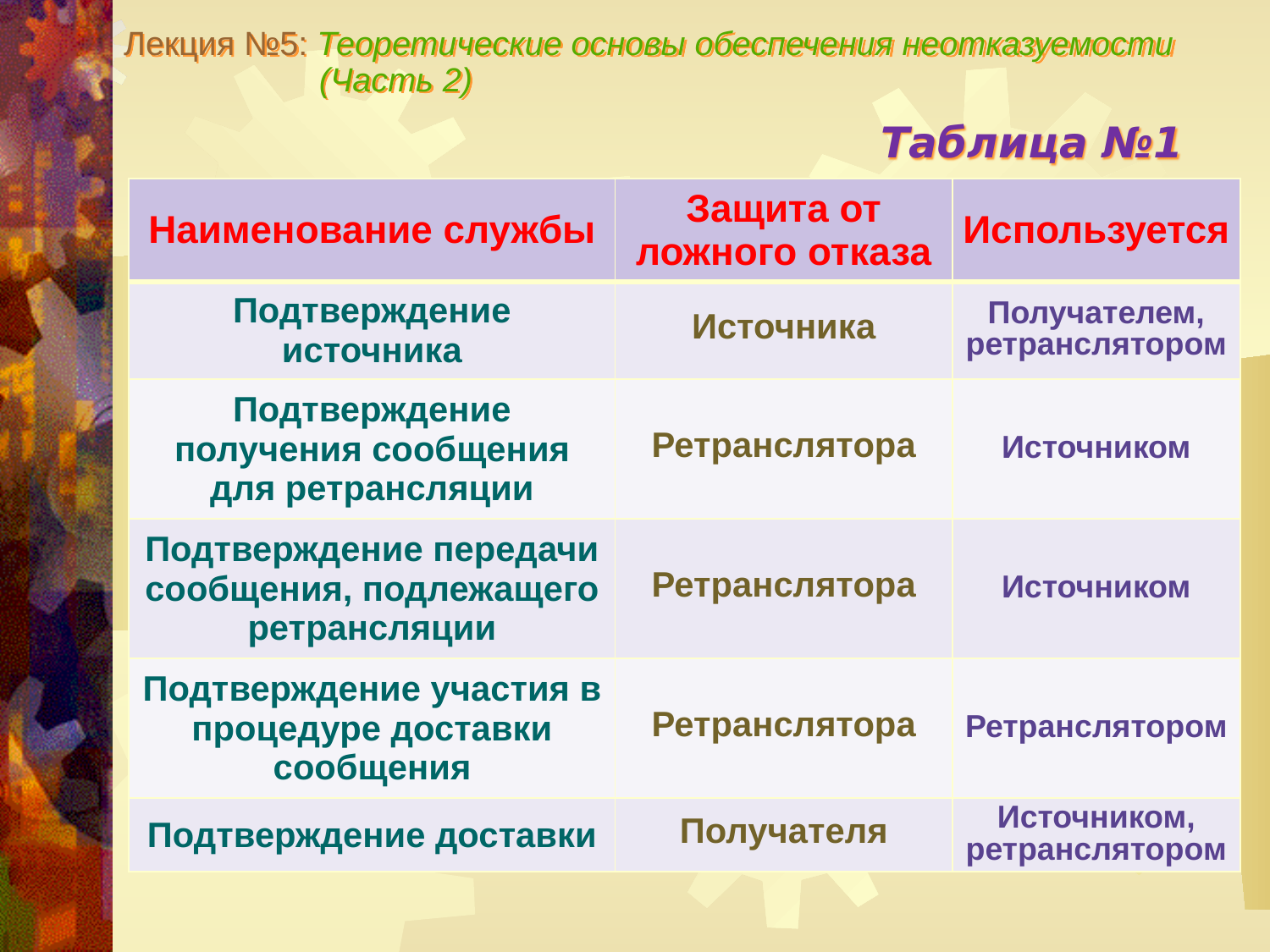

Лекция №5: Теоретические основы обеспечения неотказуемости
                       (Часть 2)
Таблица №1
| Наименование службы | Защита от ложного отказа | Используется |
| --- | --- | --- |
| Подтверждение источника | Источника | Получателем, ретранслятором |
| Подтверждение получения сообщения для ретрансляции | Ретранслятора | Источником |
| Подтверждение передачи сообщения, подлежащего ретрансляции | Ретранслятора | Источником |
| Подтверждение участия в процедуре доставки сообщения | Ретранслятора | Ретранслятором |
| Подтверждение доставки | Получателя | Источником, ретранслятором |